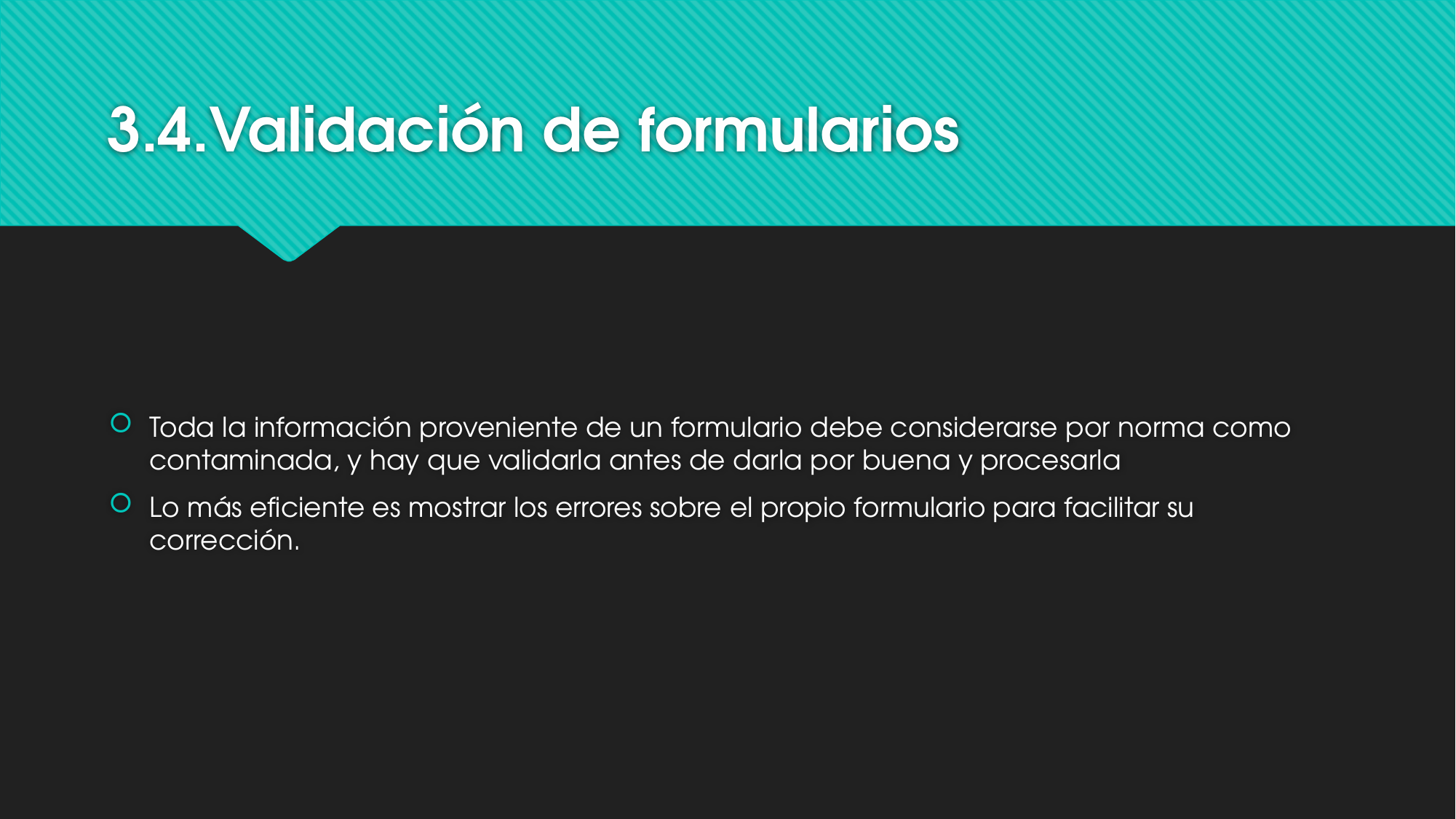

# 3.4.Validación de formularios
Toda la información proveniente de un formulario debe considerarse por norma como contaminada, y hay que validarla antes de darla por buena y procesarla
Lo más eficiente es mostrar los errores sobre el propio formulario para facilitar su corrección.